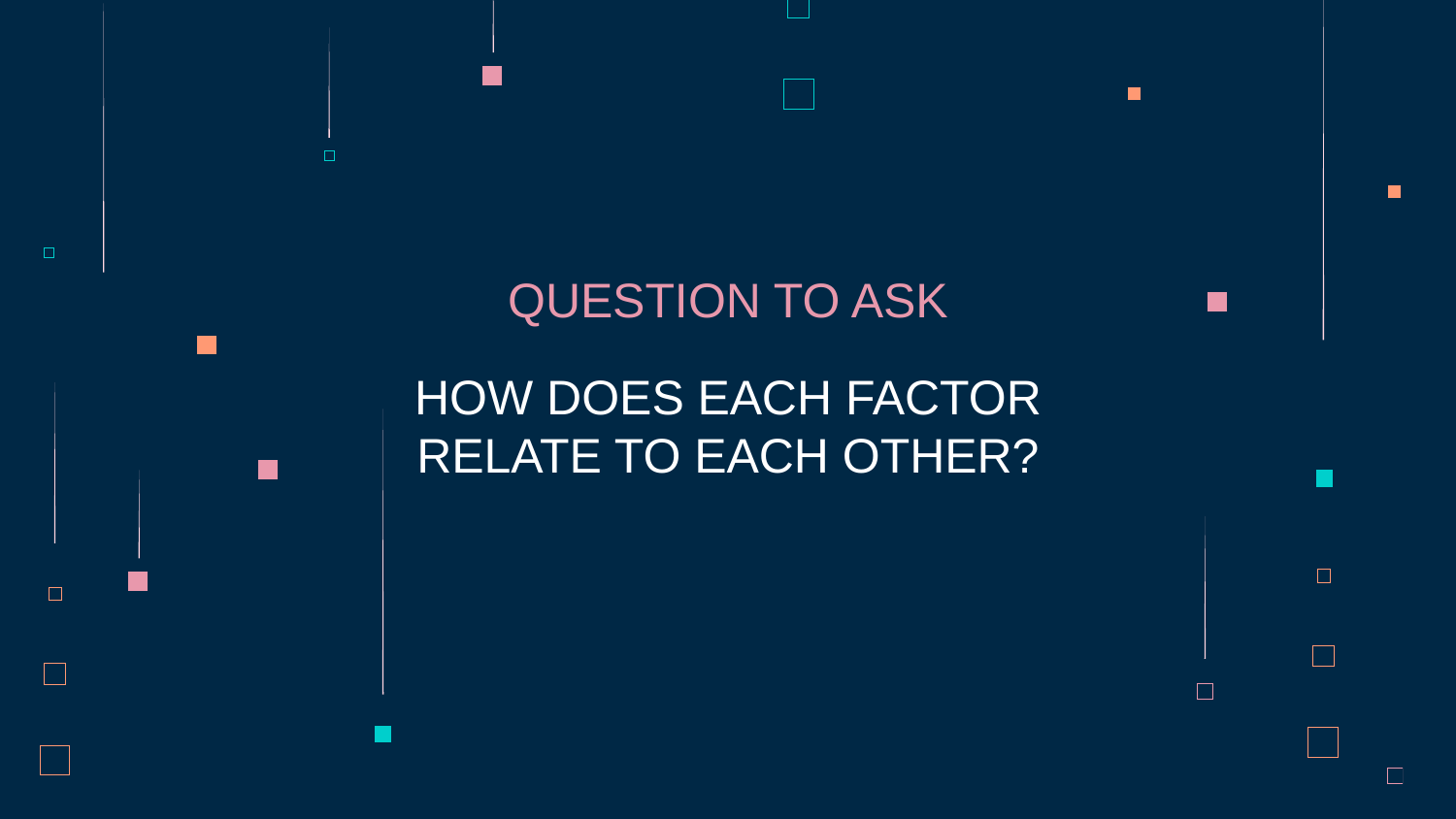

HOW DOES EACH FACTOR RELATE TO EACH OTHER?
# QUESTION TO ASK